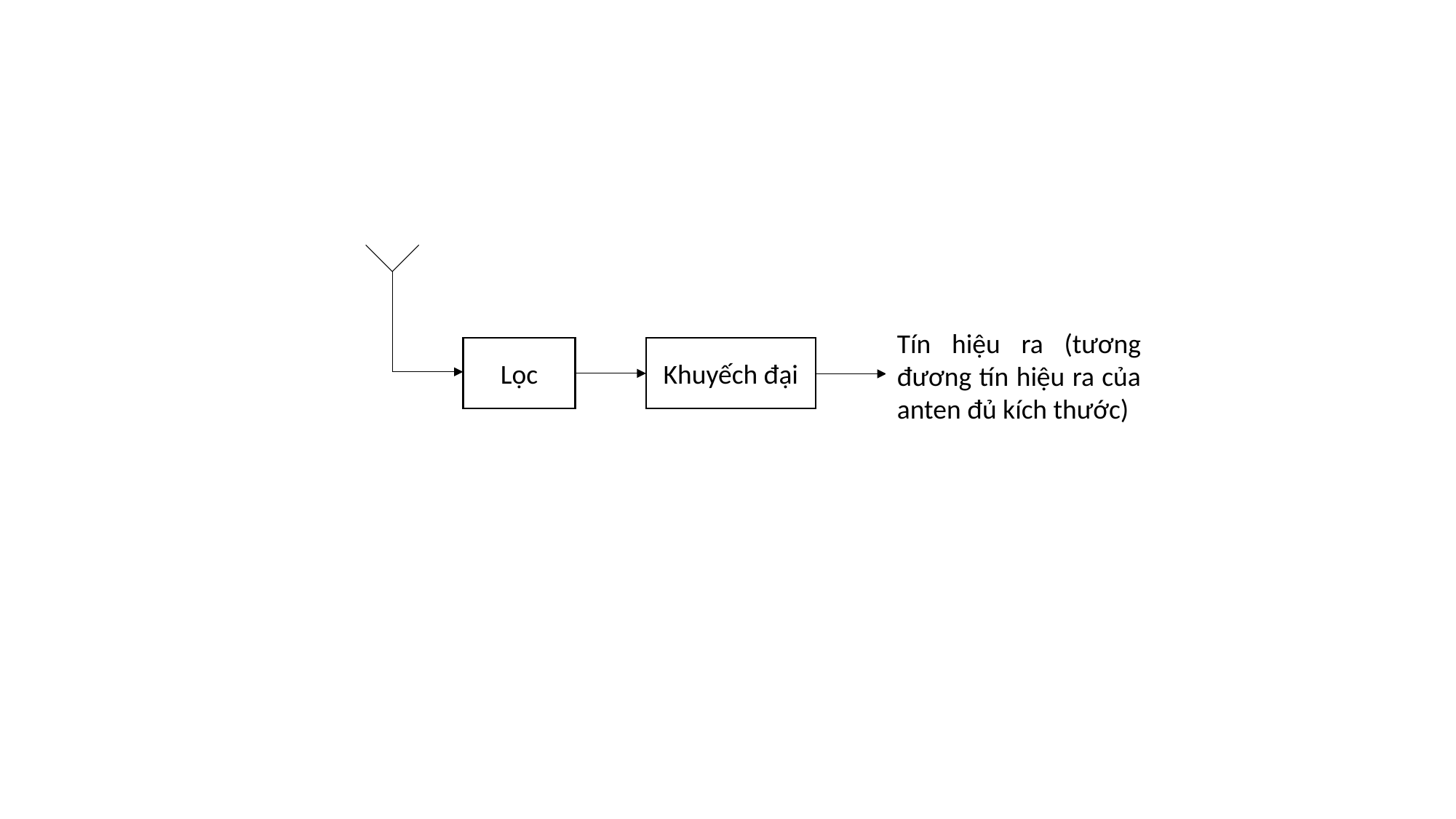

Tín hiệu ra (tương đương tín hiệu ra của anten đủ kích thước)
Lọc
Khuyếch đại